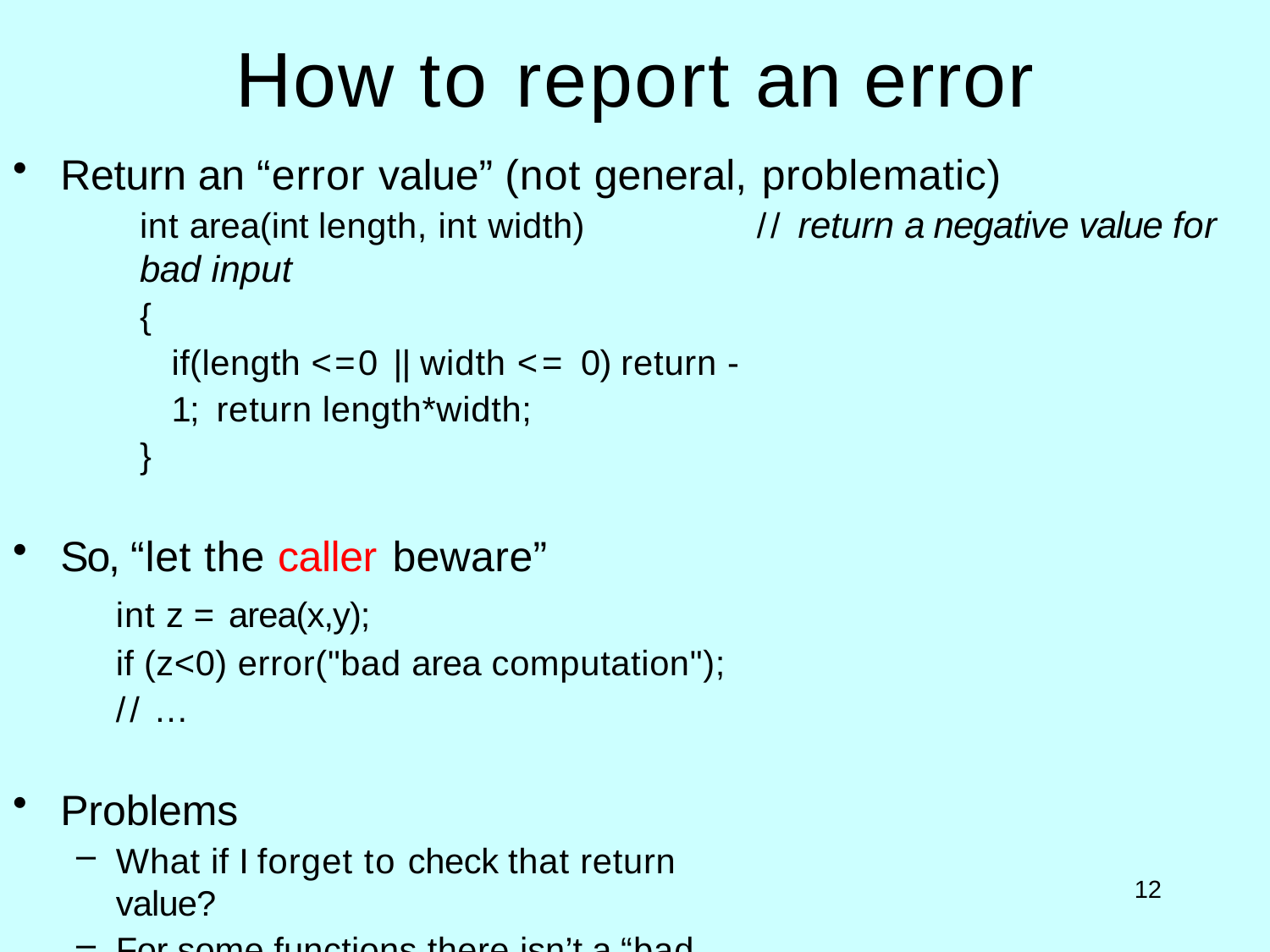

# How to report an error
Return an “error value” (not general, problematic)
int area(int length, int width)	// return a negative value for bad input
{
if(length <=0 || width <= 0) return -1;  return length*width;
}

So, “let the caller beware”
int z = area(x,y);
if (z<0) error("bad area computation");
// …

Problems
What if I forget to check that return value?
For some functions there isn’t a “bad value” to return (e.g., max())
12